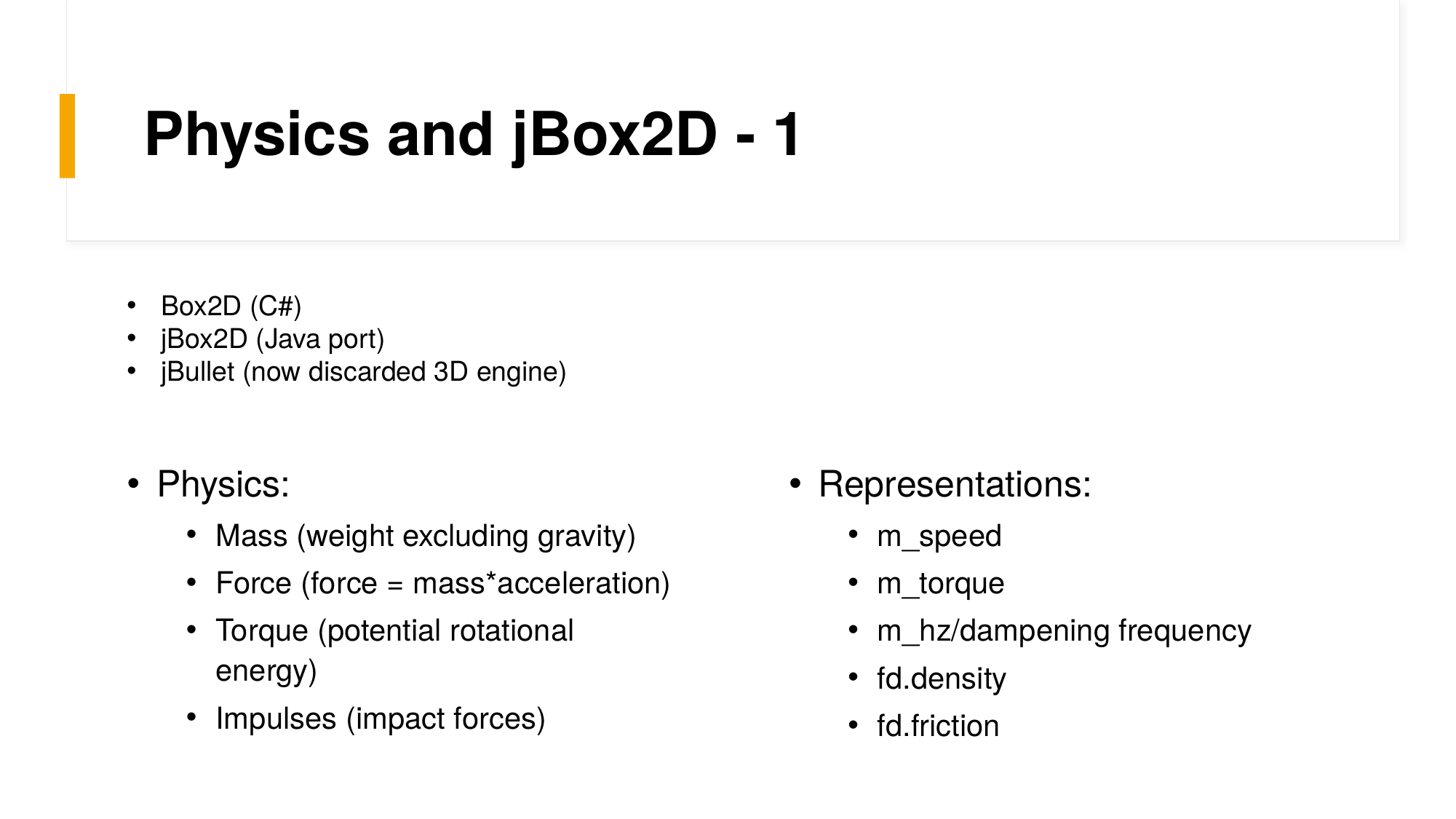

# Physics and jBox2D - 1
Box2D (C#)
jBox2D (Java port)
jBullet (now discarded 3D engine)

Physics:
Mass (weight excluding gravity)
Force (force = mass*acceleration)
Torque (potential rotational energy)
Impulses (impact forces)
Representations:
m_speed
m_torque
m_hz/dampening frequency
fd.density
fd.friction